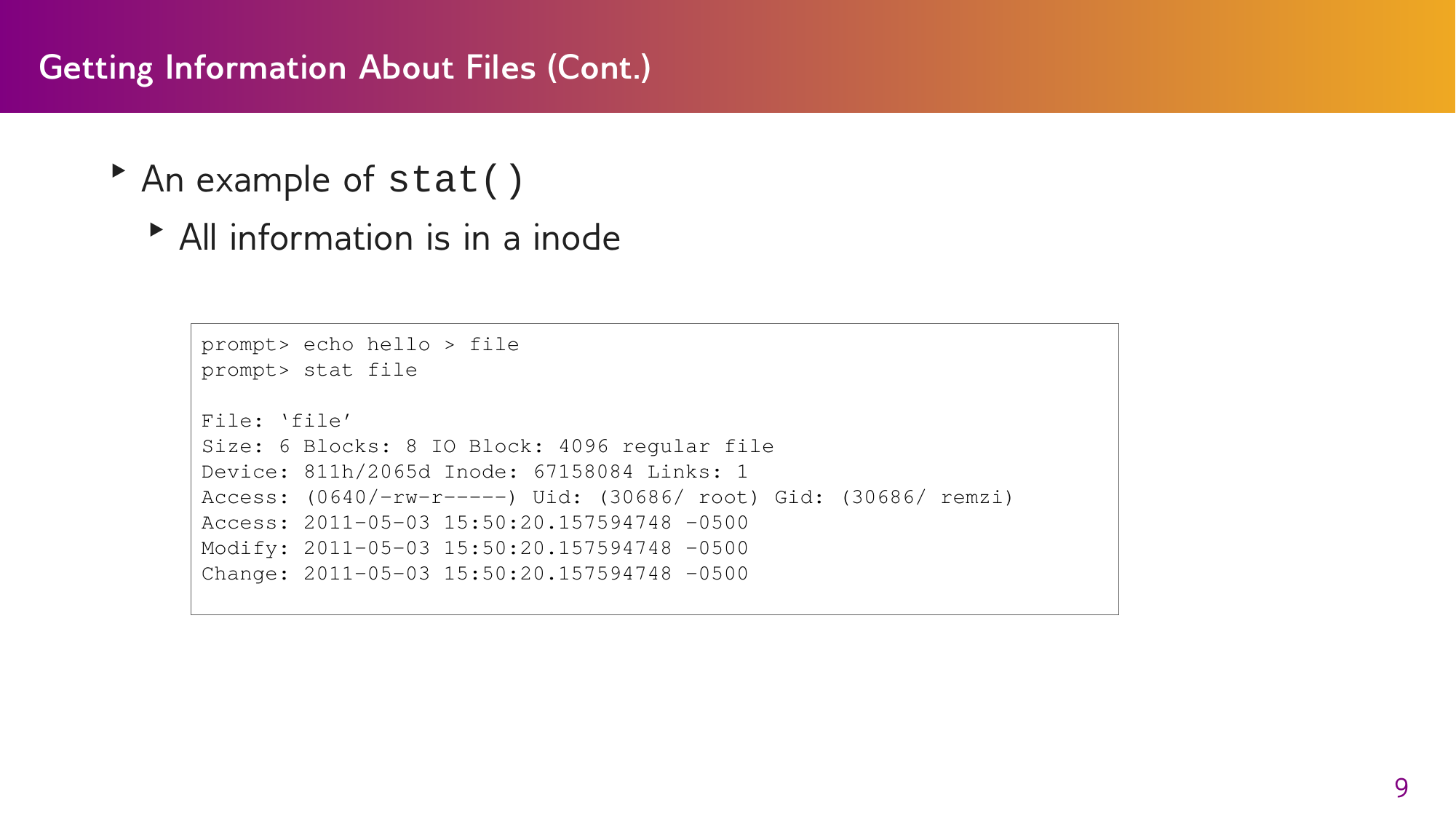

# Getting Information About Files (Cont.)
An example of stat()
All information is in a inode

prompt> echo hello > file
prompt> stat file

File: ‘file’
Size: 6 Blocks: 8 IO Block: 4096 regular file
Device: 811h/2065d Inode: 67158084 Links: 1
Access: (0640/-rw-r-----) Uid: (30686/ root) Gid: (30686/ remzi)
Access: 2011-05-03 15:50:20.157594748 -0500
Modify: 2011-05-03 15:50:20.157594748 -0500
Change: 2011-05-03 15:50:20.157594748 -0500

9